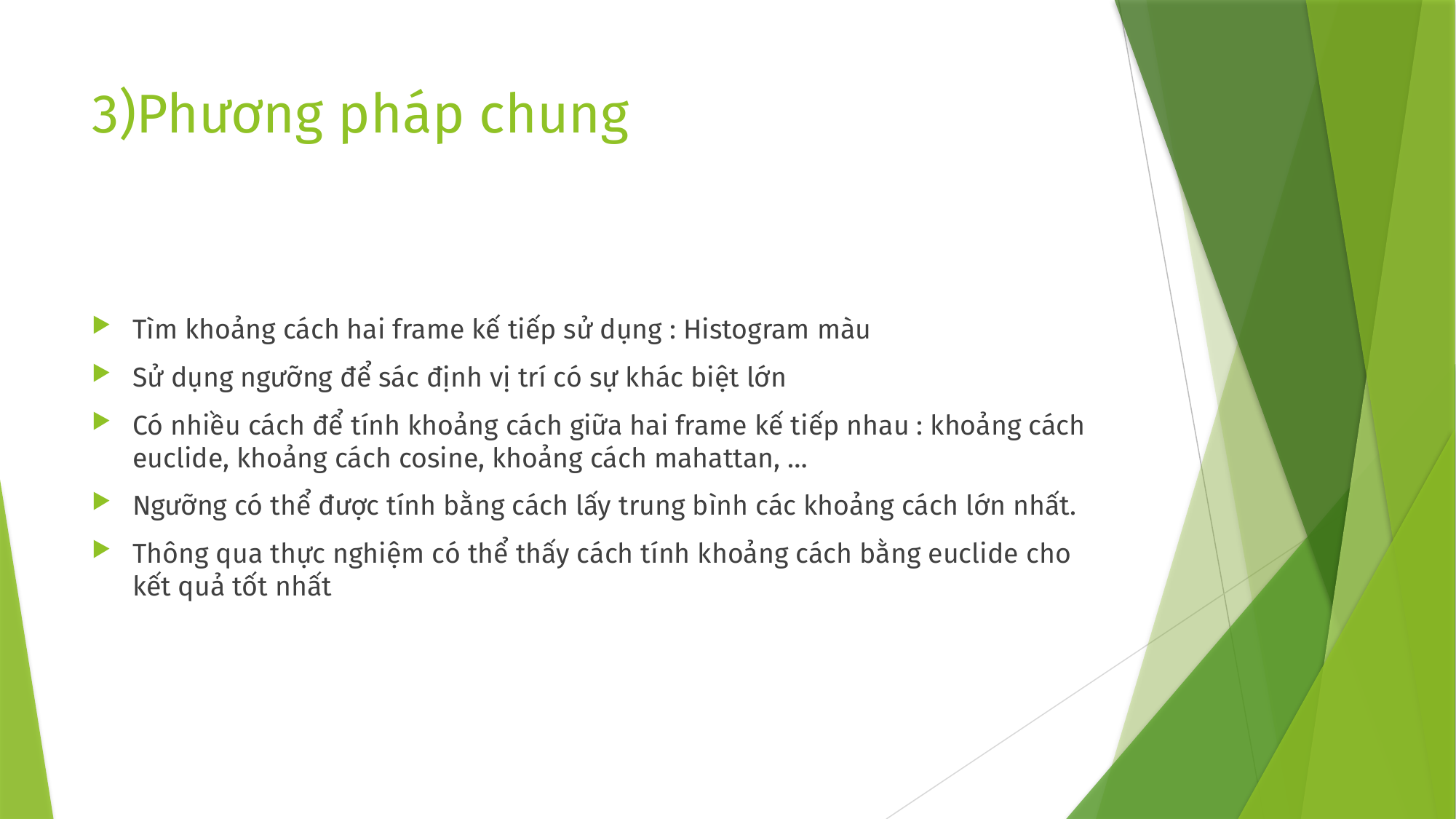

# 3)Phương pháp chung

Tìm khoảng cách hai frame kế tiếp sử dụng : Histogram màu
Sử dụng ngưỡng để sác định vị trí có sự khác biệt lớn
Có nhiều cách để tính khoảng cách giữa hai frame kế tiếp nhau : khoảng cách euclide, khoảng cách cosine, khoảng cách mahattan, …
Ngưỡng có thể được tính bằng cách lấy trung bình các khoảng cách lớn nhất.
Thông qua thực nghiệm có thể thấy cách tính khoảng cách bằng euclide cho kết quả tốt nhất